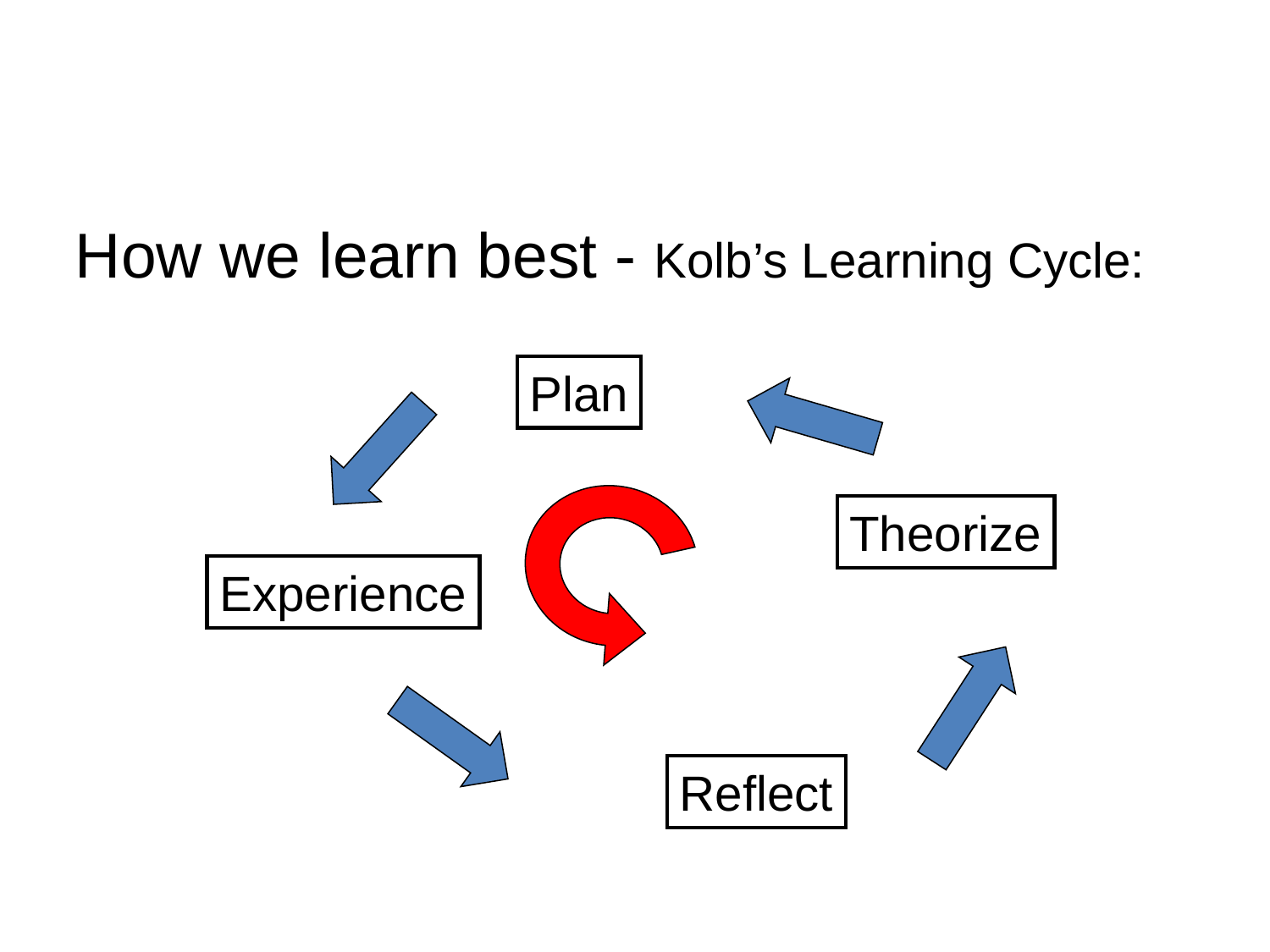

How we learn best - Kolb’s Learning Cycle:
Plan
Plan

Theorize
Experience

Reflect